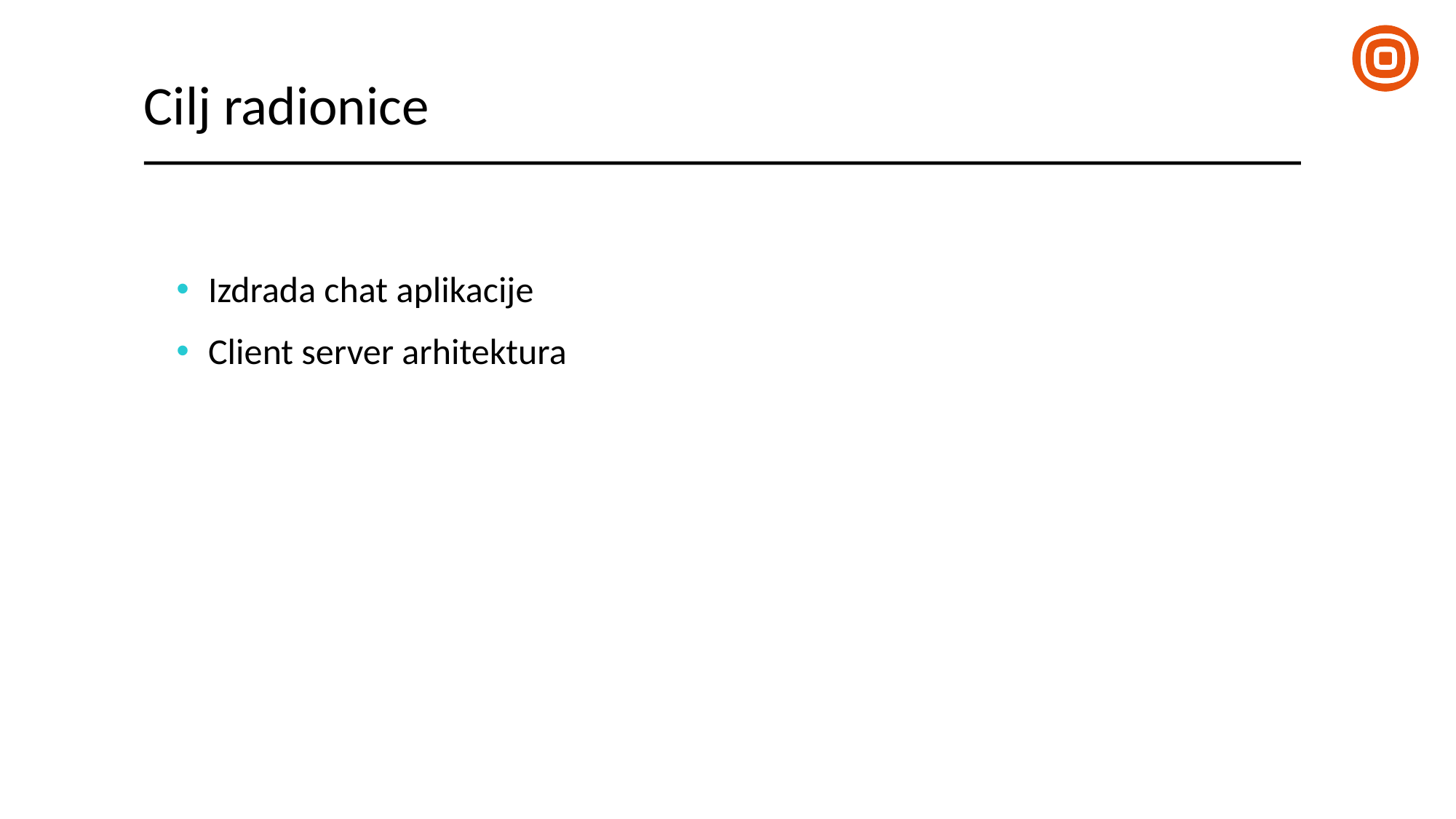

Cilj radionice

Izdrada chat aplikacije
Client server arhitektura